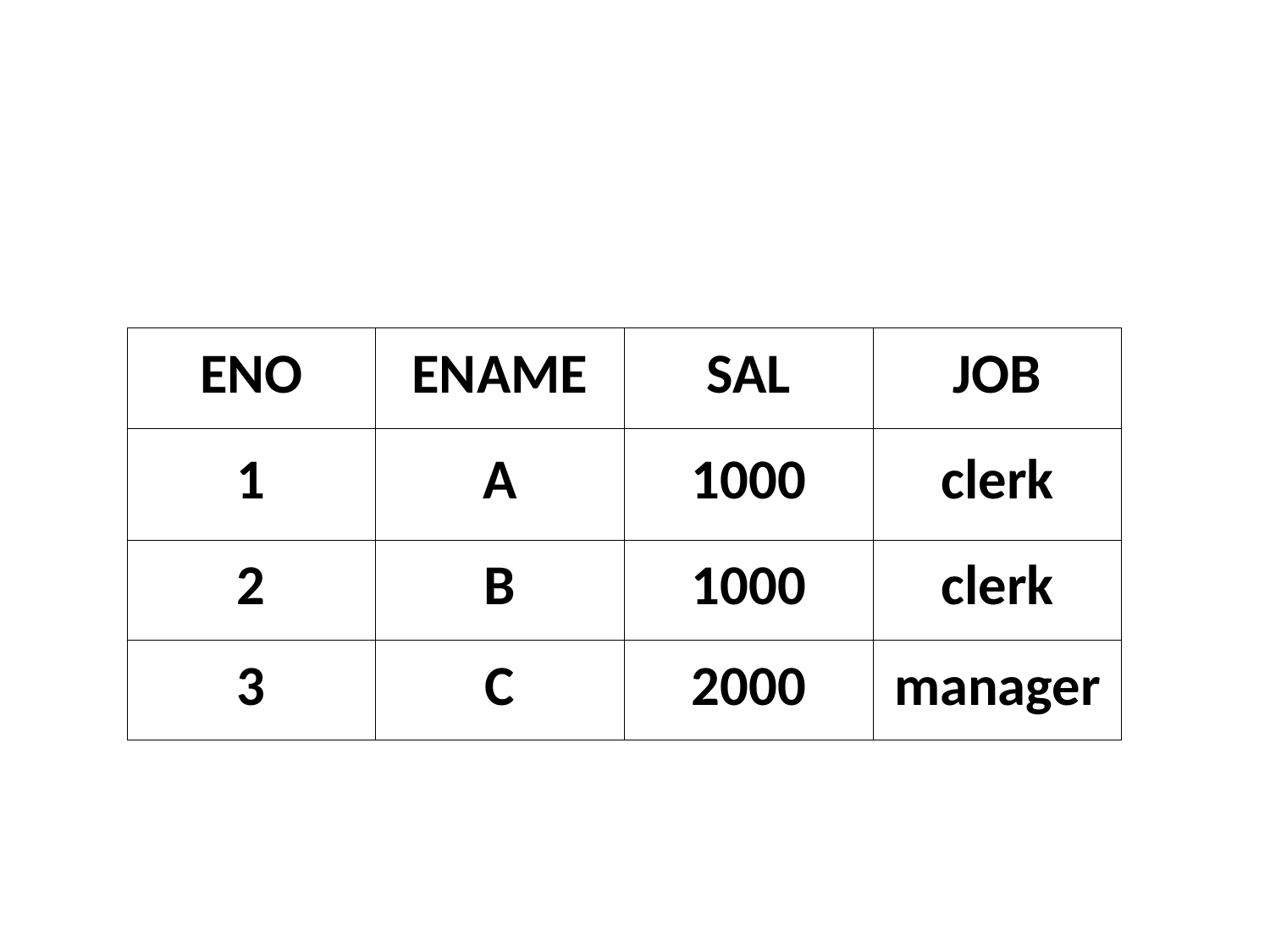

| ENO | ENAME | SAL | JOB |
| --- | --- | --- | --- |
| 1 | A | 1000 | clerk |
| 2 | B | 1000 | clerk |
| 3 | C | 2000 | manager |